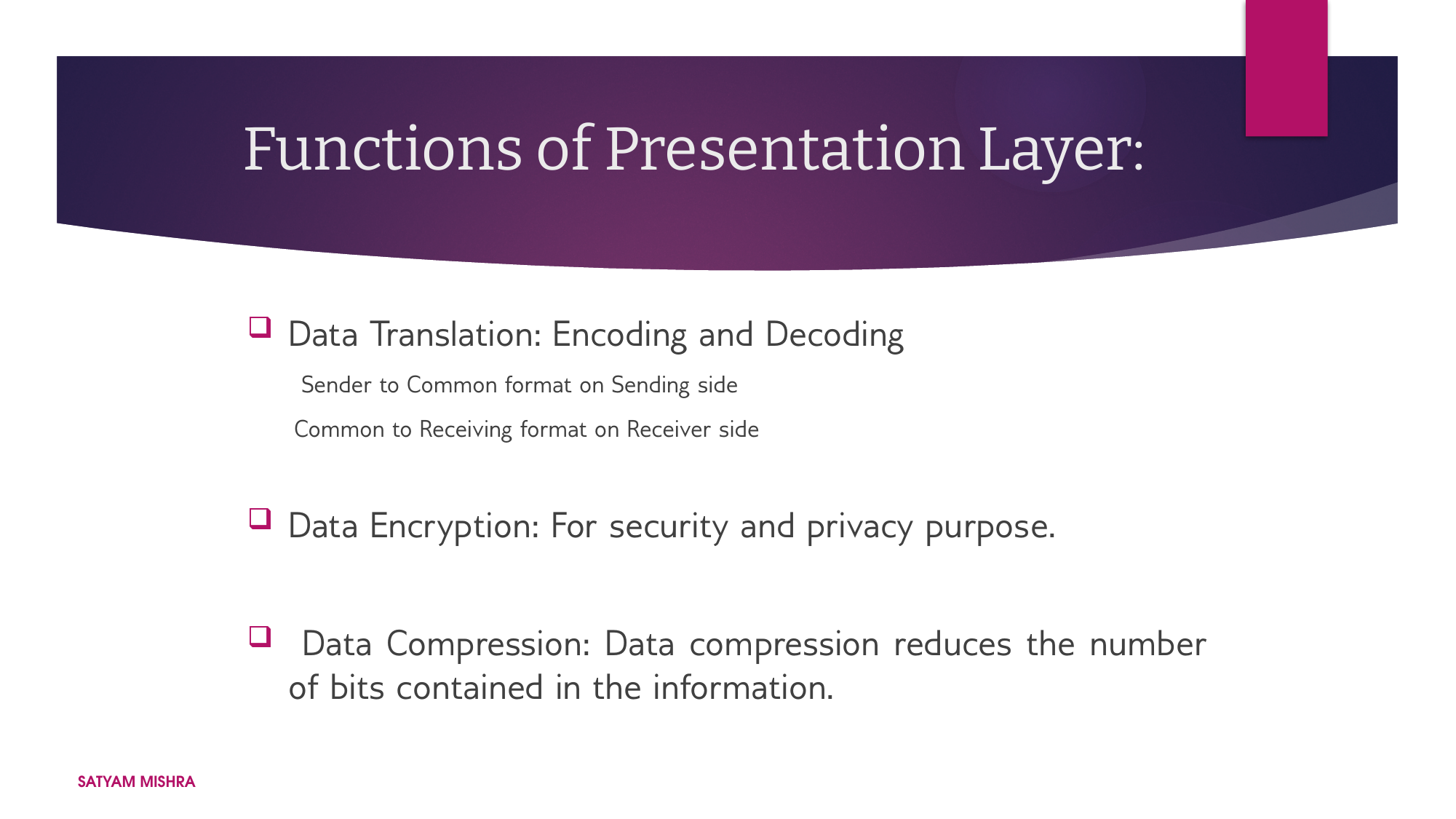

# Functions of Presentation Layer:
Data Translation: Encoding and Decoding
 Sender to Common format on Sending side
Common to Receiving format on Receiver side

Data Encryption: For security and privacy purpose.

 Data Compression: Data compression reduces the number of bits contained in the information.

SATYAM MISHRA